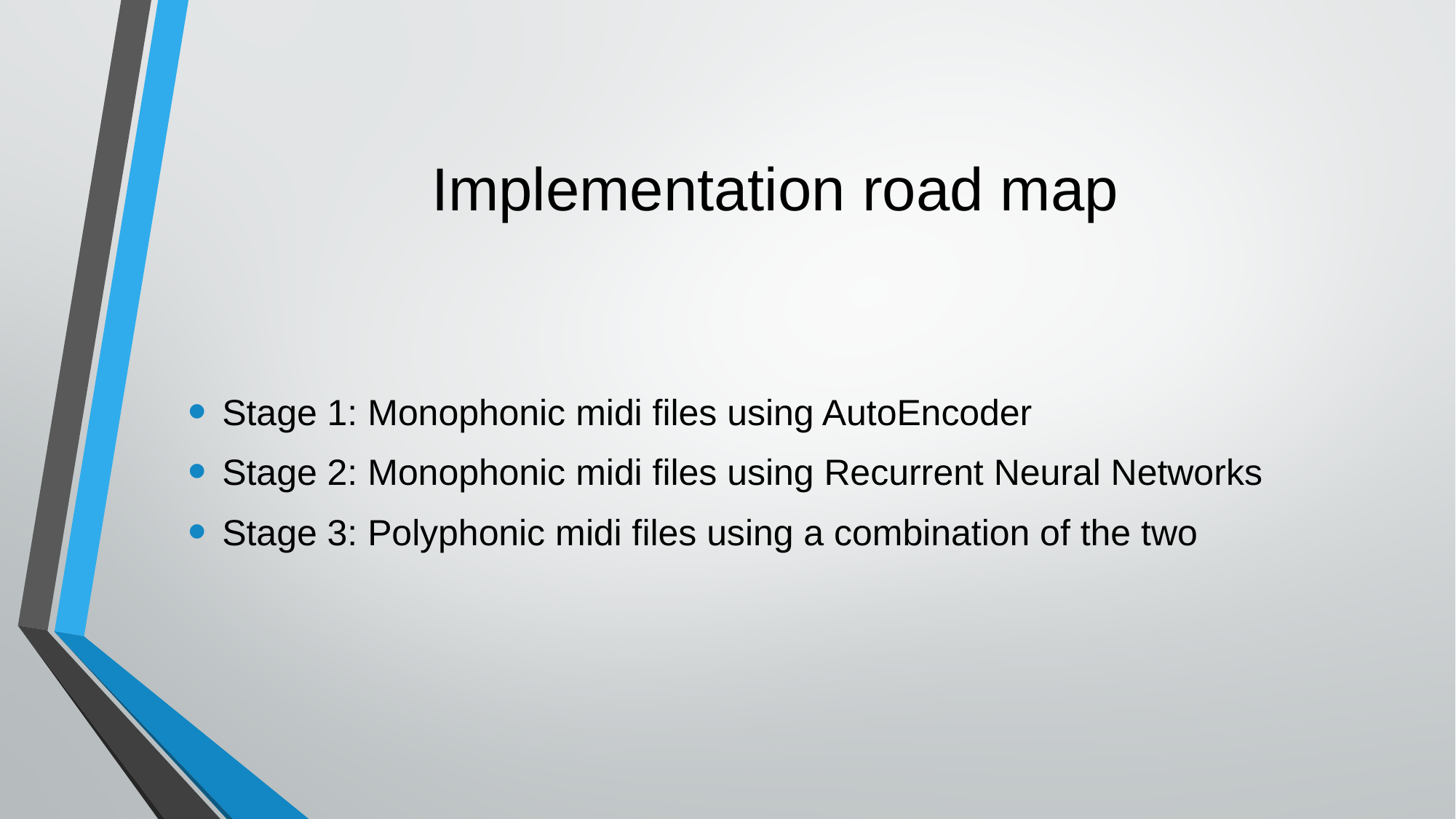

# Implementation road map
Stage 1: Monophonic midi files using AutoEncoder
Stage 2: Monophonic midi files using Recurrent Neural Networks
Stage 3: Polyphonic midi files using a combination of the two